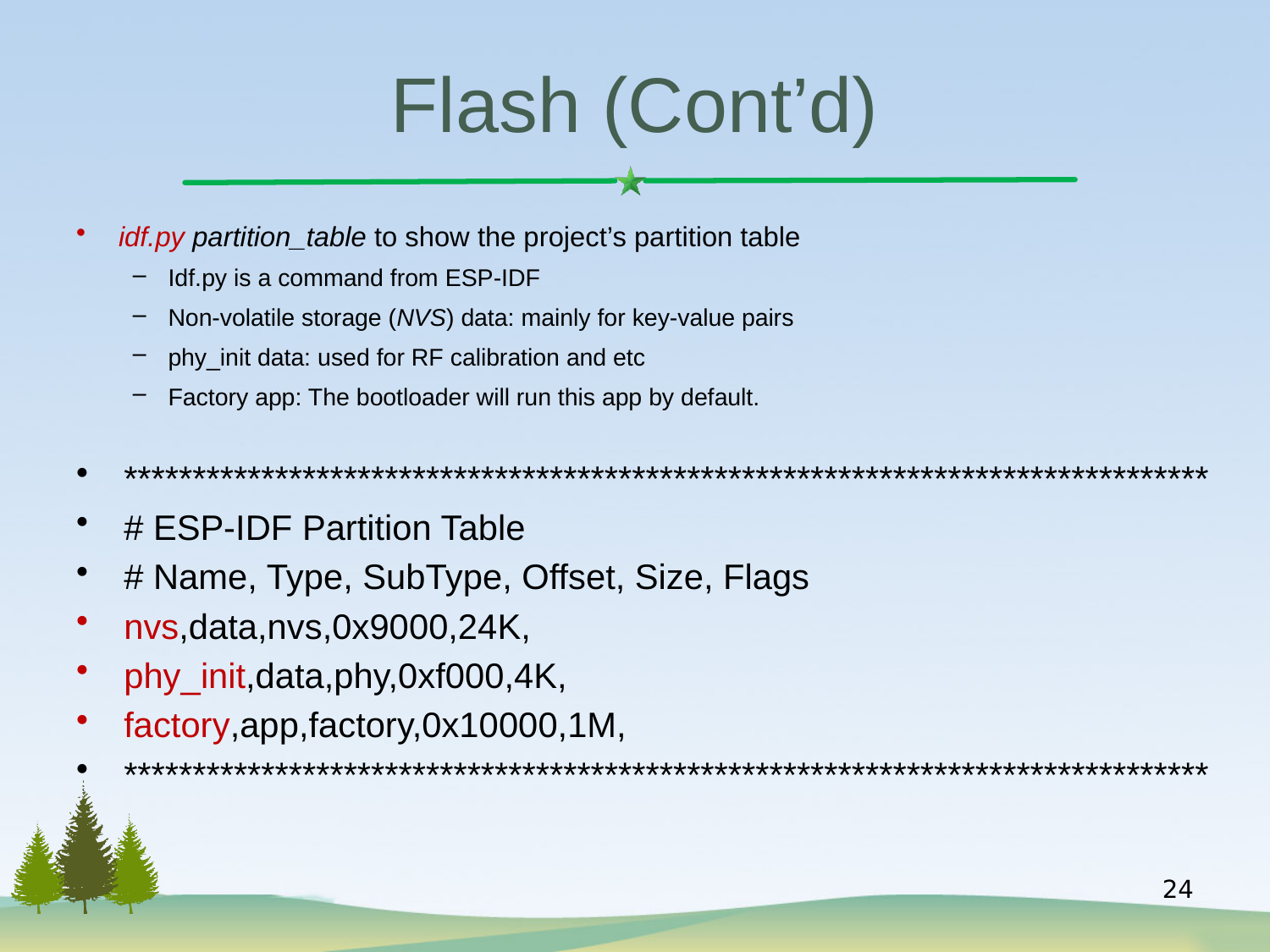

# Flash (Cont’d)
idf.py partition_table to show the project’s partition table
Idf.py is a command from ESP-IDF
Non-volatile storage (NVS) data: mainly for key-value pairs
phy_init data: used for RF calibration and etc
Factory app: The bootloader will run this app by default.

*******************************************************************************
# ESP-IDF Partition Table
# Name, Type, SubType, Offset, Size, Flags
nvs,data,nvs,0x9000,24K,
phy_init,data,phy,0xf000,4K,
factory,app,factory,0x10000,1M,
*******************************************************************************
24